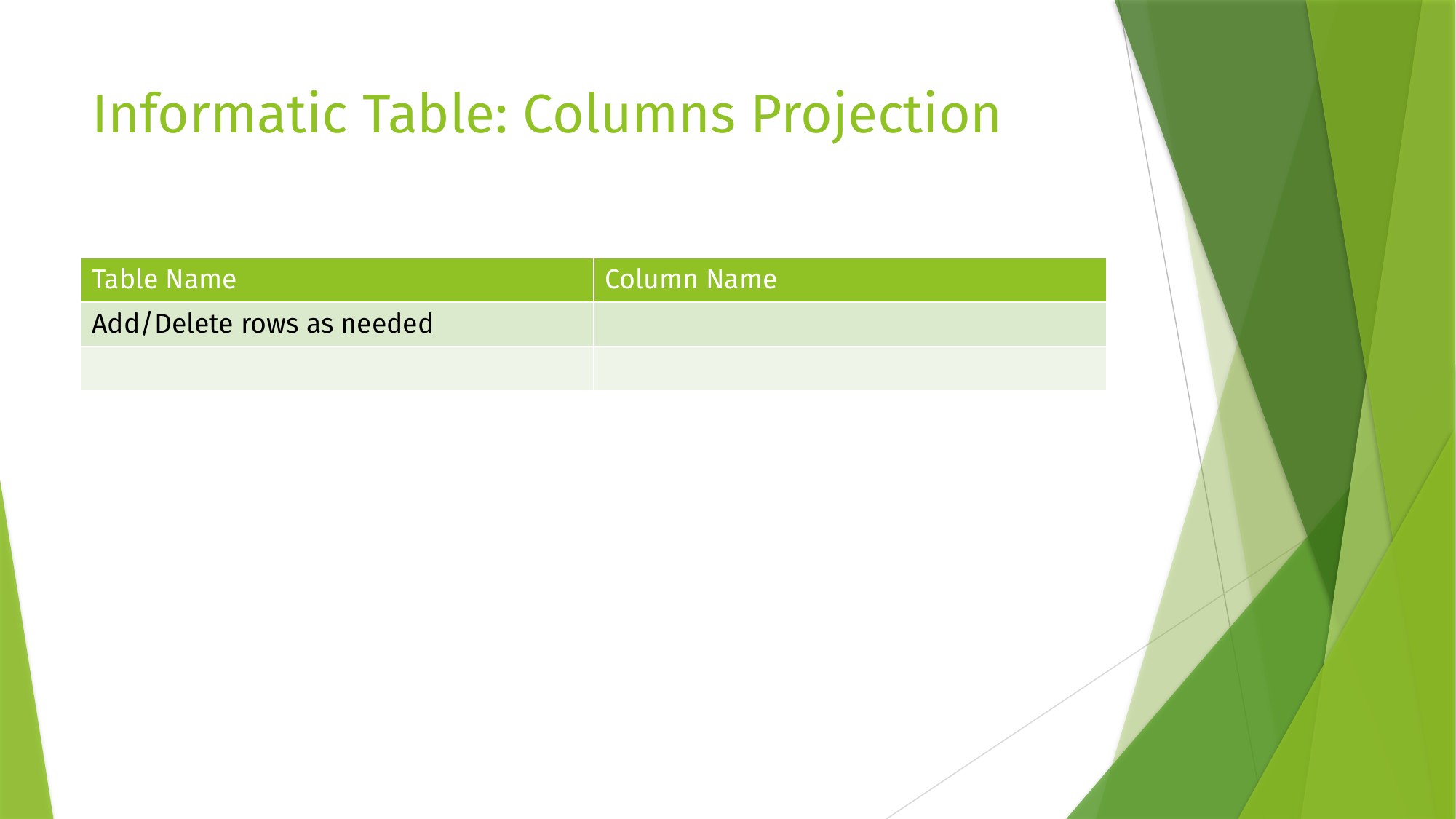

# Informatic Table: Columns Projection
| Table Name | Column Name |
| --- | --- |
| Add/Delete rows as needed |  |
|  |  |